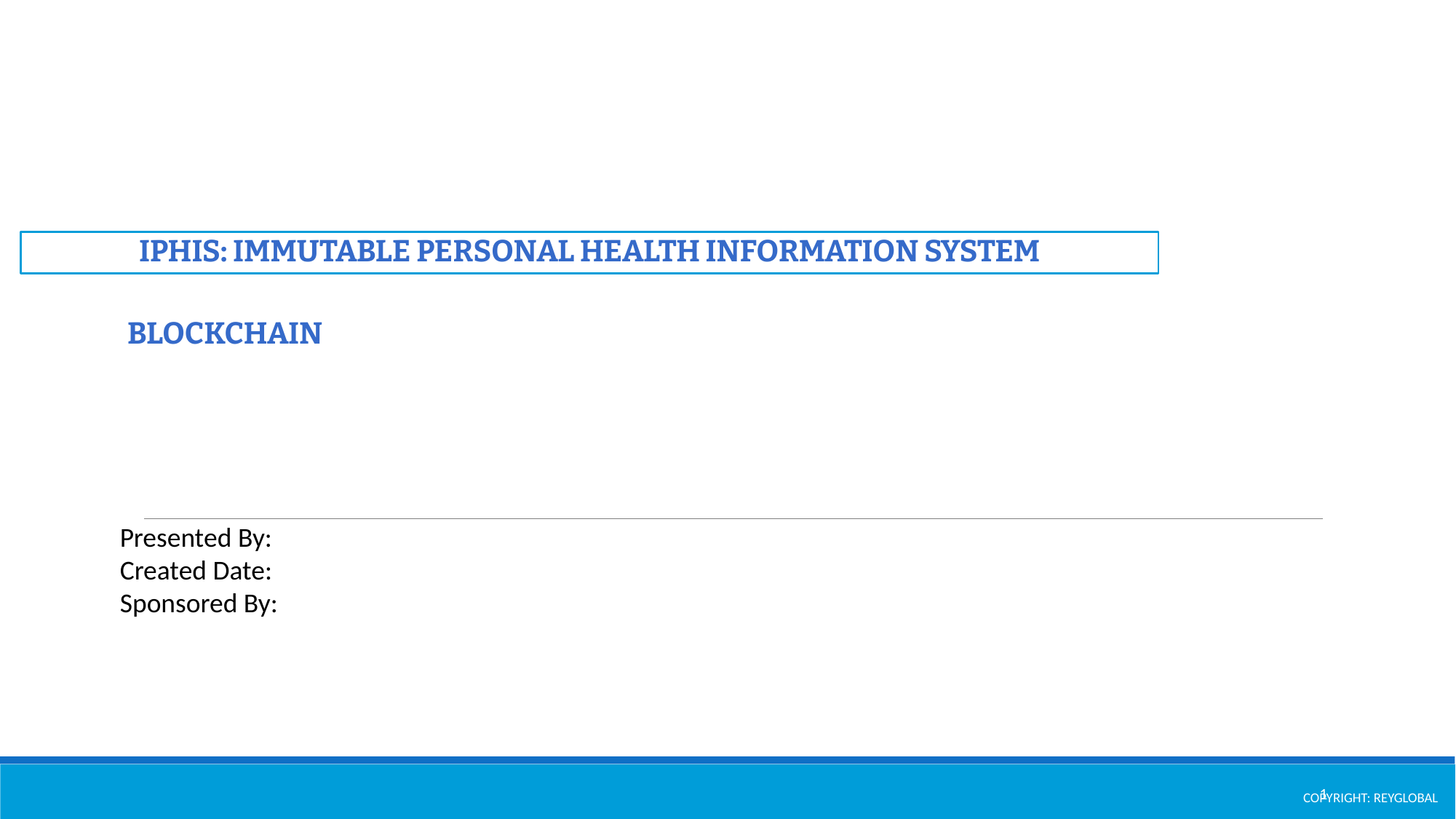

IPHIS: Immutable Personal Health Information System
# Blockchain
Presented By:
Created Date:
Sponsored By:

1
Copyright: ReyGlobal